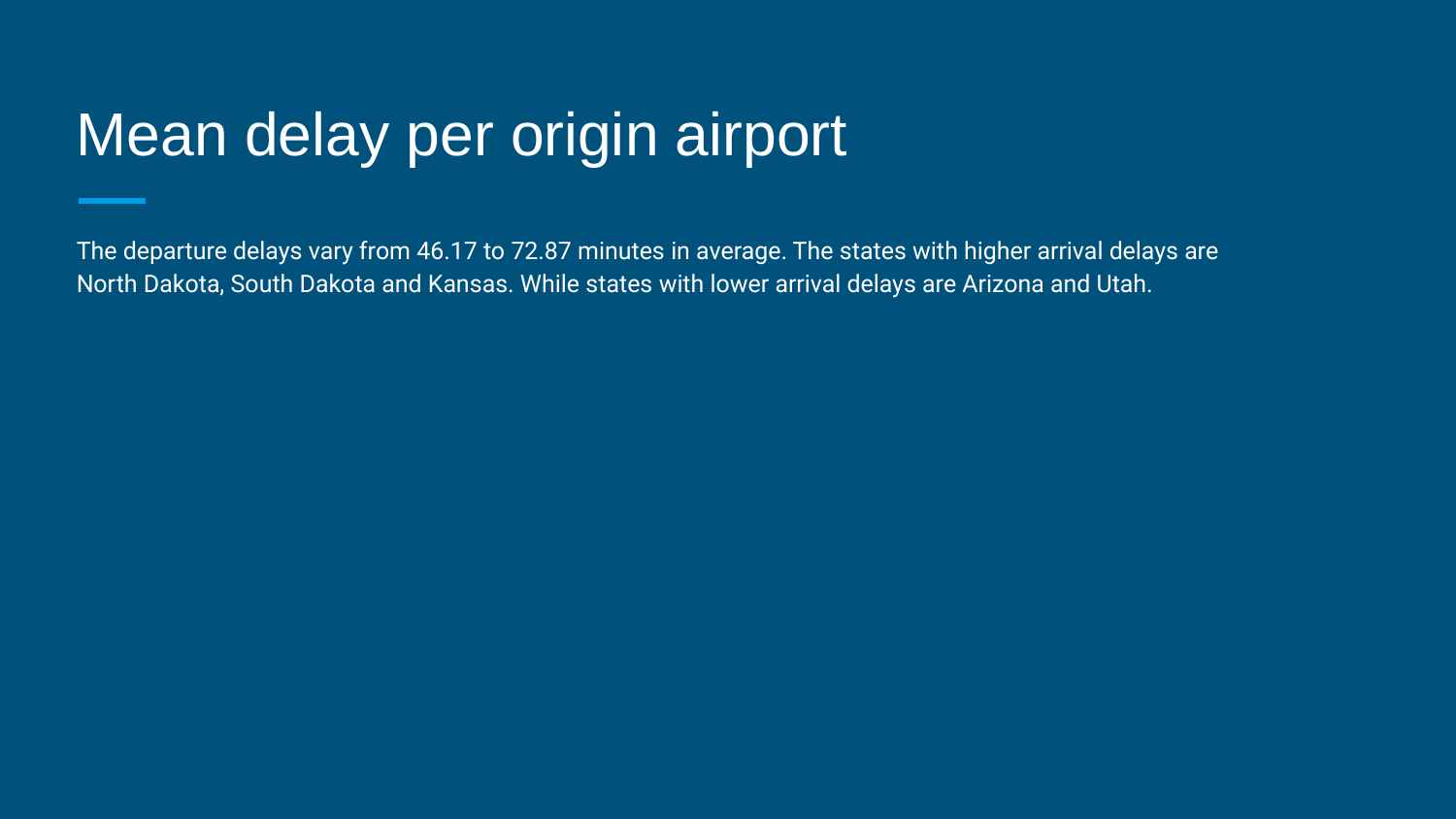

# Mean delay per origin airport
The departure delays vary from 46.17 to 72.87 minutes in average. The states with higher arrival delays are North Dakota, South Dakota and Kansas. While states with lower arrival delays are Arizona and Utah.